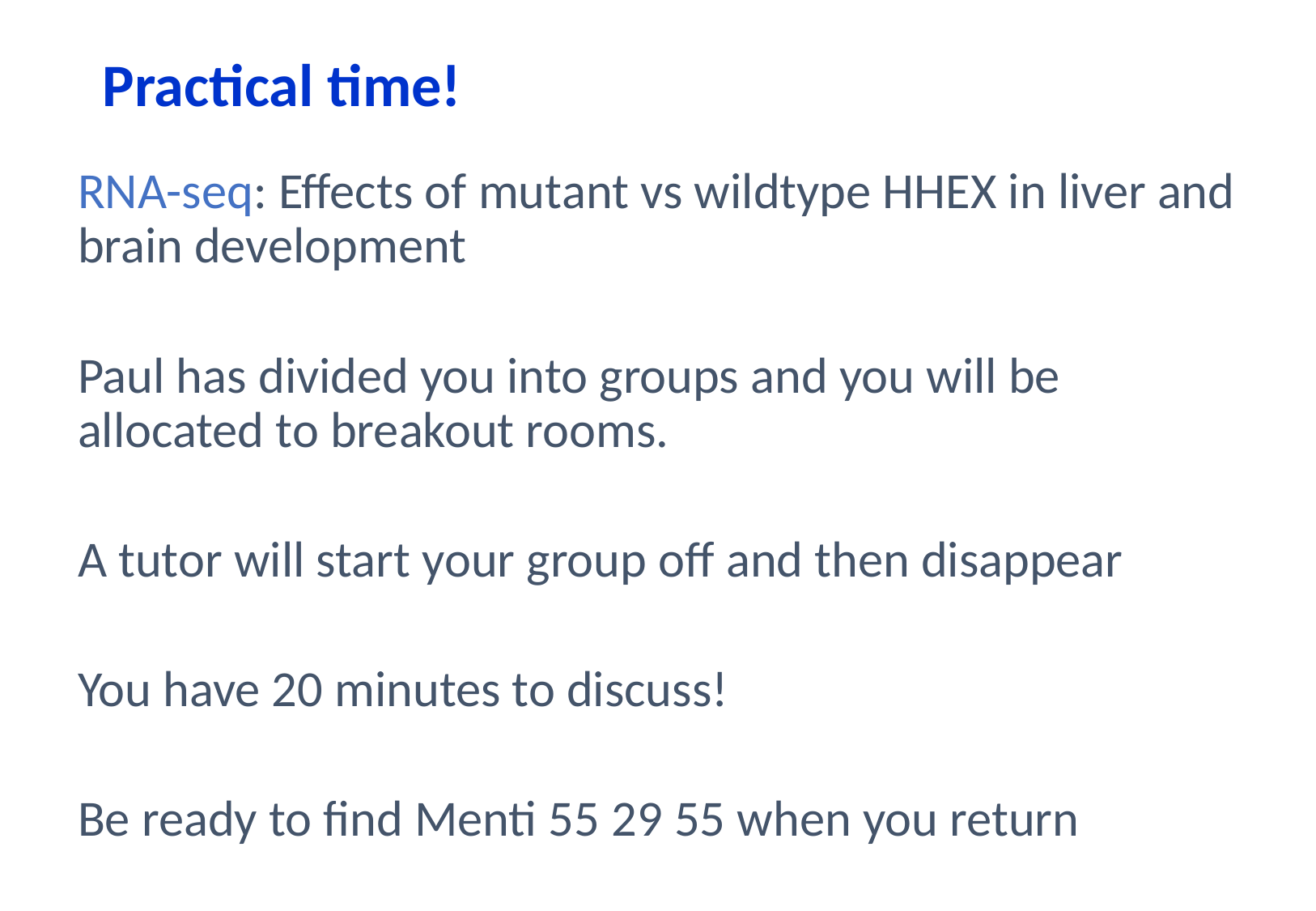

Practical time!
RNA-seq: Effects of mutant vs wildtype HHEX in liver and brain development

Paul has divided you into groups and you will be allocated to breakout rooms.

A tutor will start your group off and then disappear

You have 20 minutes to discuss!

Be ready to find Menti 55 29 55 when you return